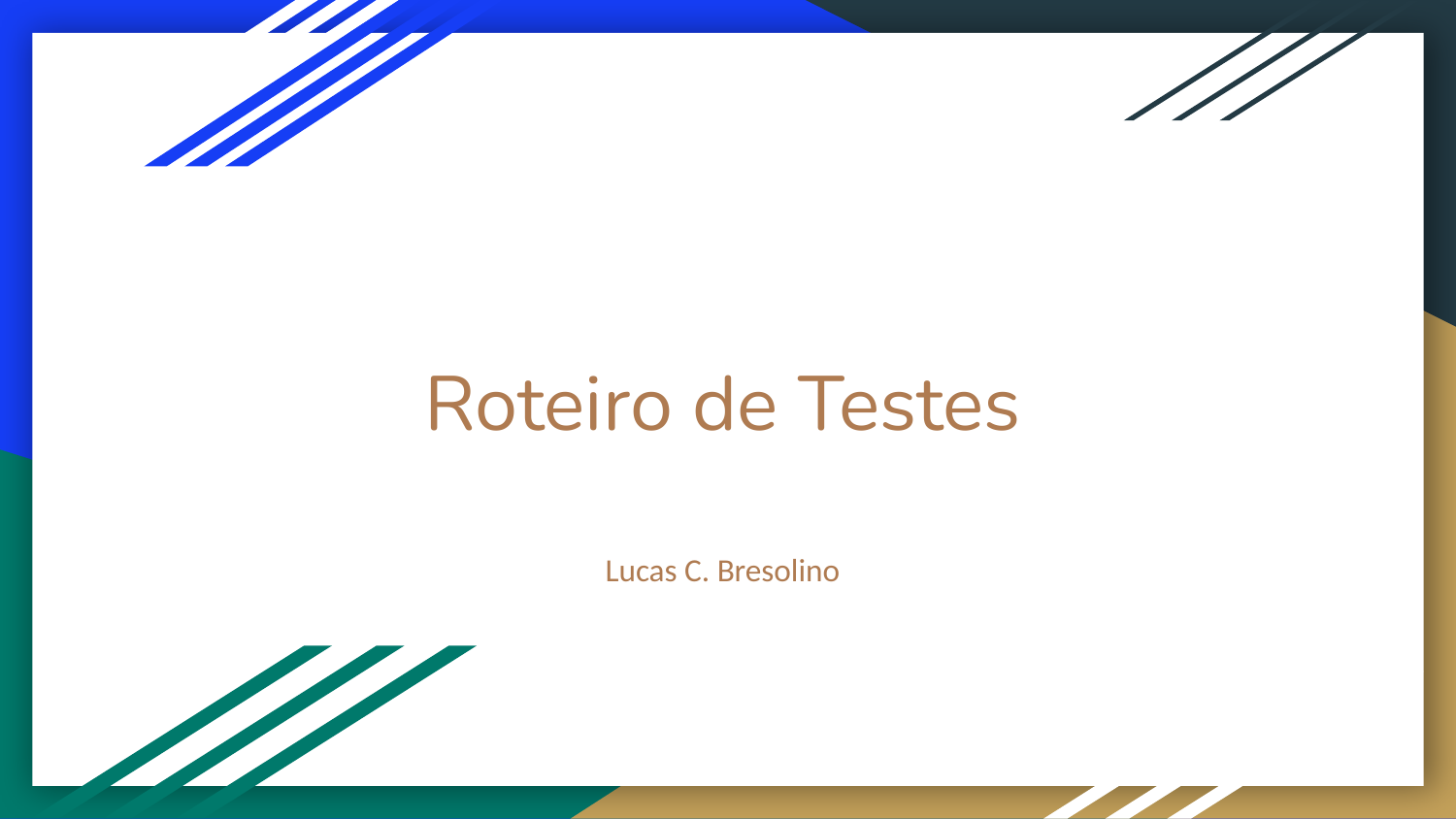

# Roteiro de Testes
Lucas C. Bresolino